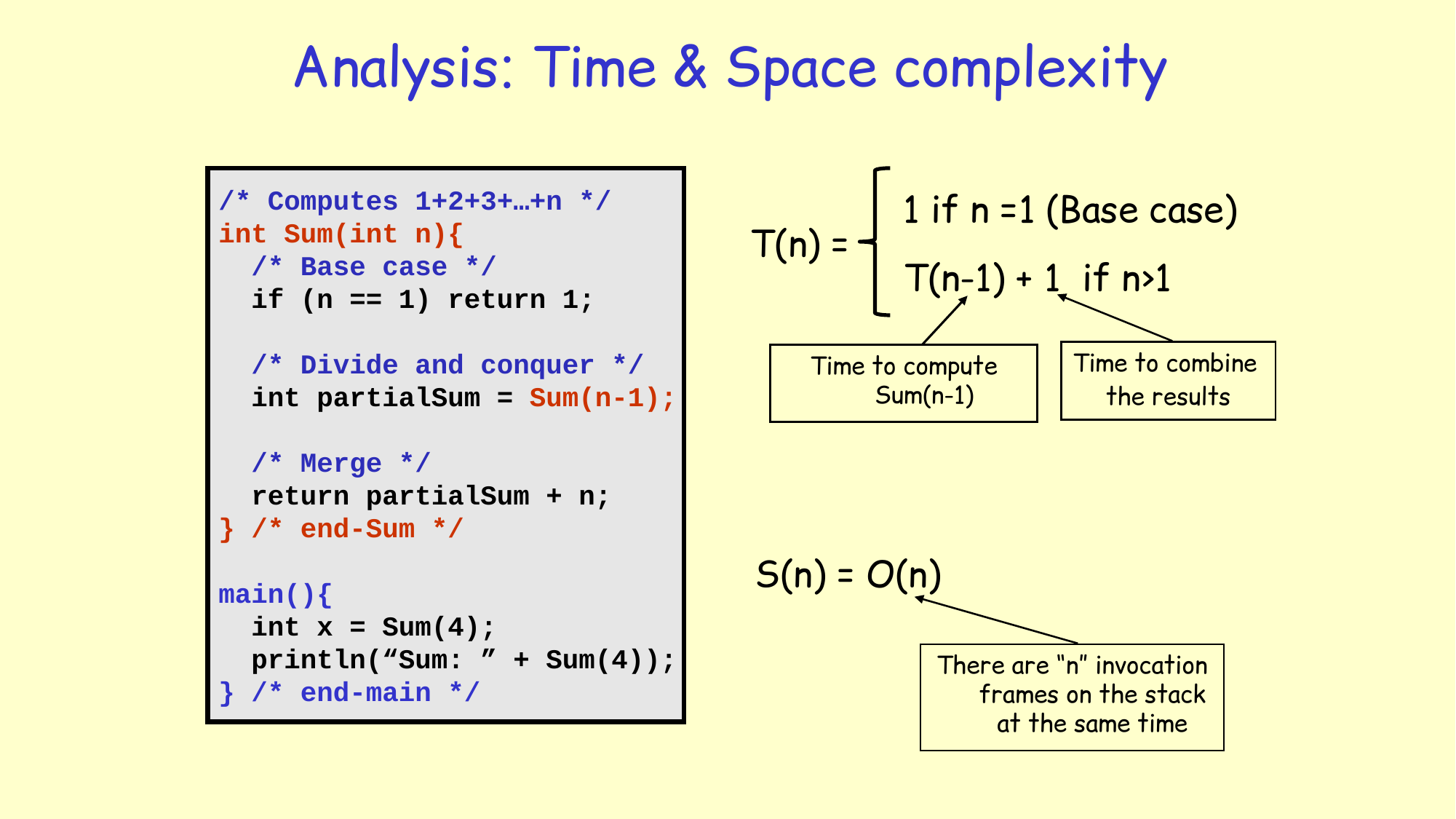

# Analysis: Time & Space complexity
/* Computes 1+2+3+…+n */
int Sum(int n){
  /* Base case */
  if (n == 1) return 1;

  /* Divide and conquer */
  int partialSum = Sum(n-1);

  /* Merge */
  return partialSum + n;
} /* end-Sum */

main(){
  int x = Sum(4);
  println(“Sum: ” + Sum(4));
} /* end-main */

1 if n =1 (Base case)
T(n) =
T(n-1) + 1  if n>1

Time to combine
the results

Time to compute Sum(n-1)
S(n) = O(n)

There are “n” invocation frames on the stack at the same time